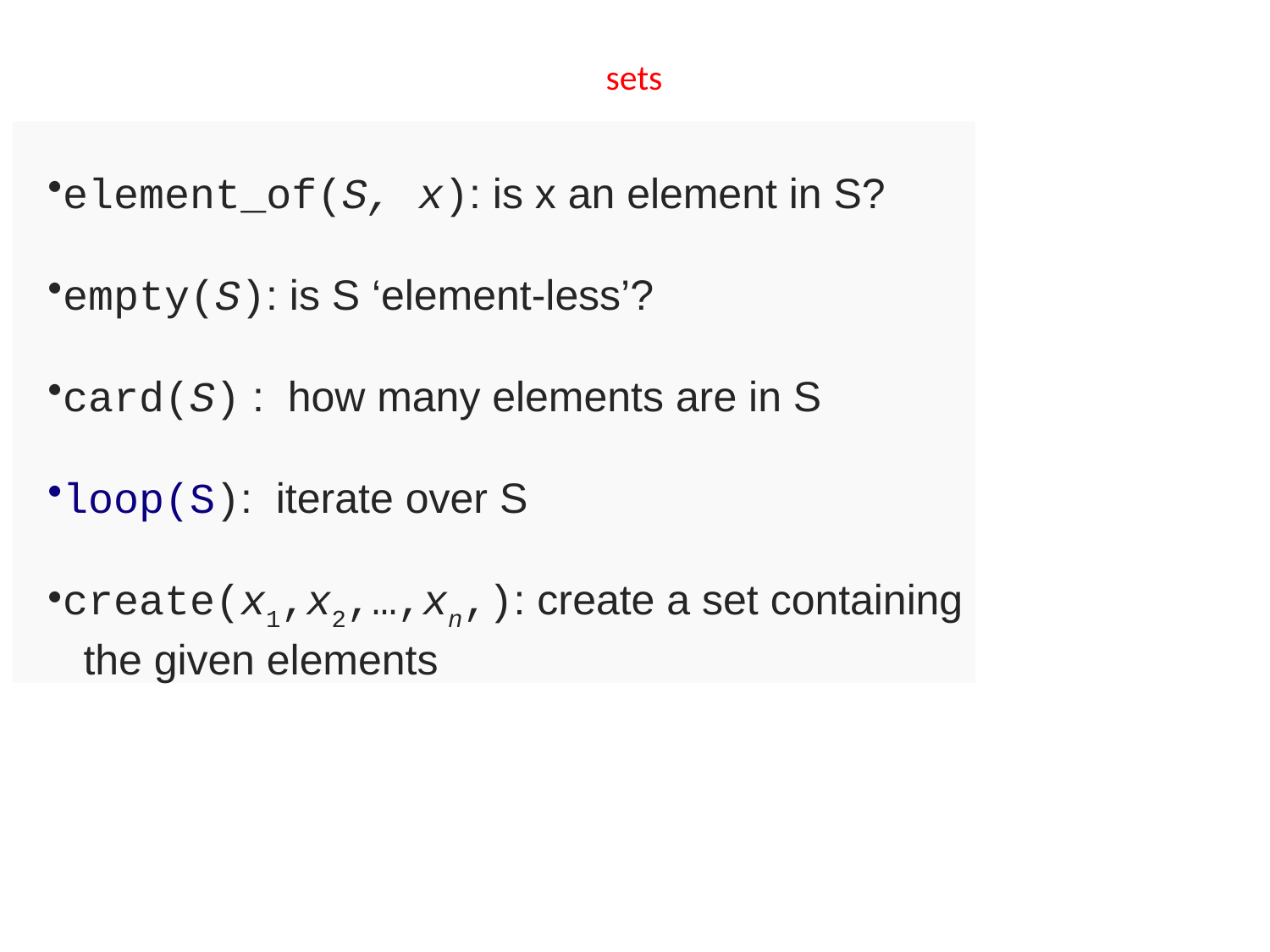

sets

element_of(S, x): is x an element in S?

empty(S): is S ‘element-less’?

card(S) :  how many elements are in S

loop(S):  iterate over S

create(x1,x2,…,xn,): create a set containing
   the given elements